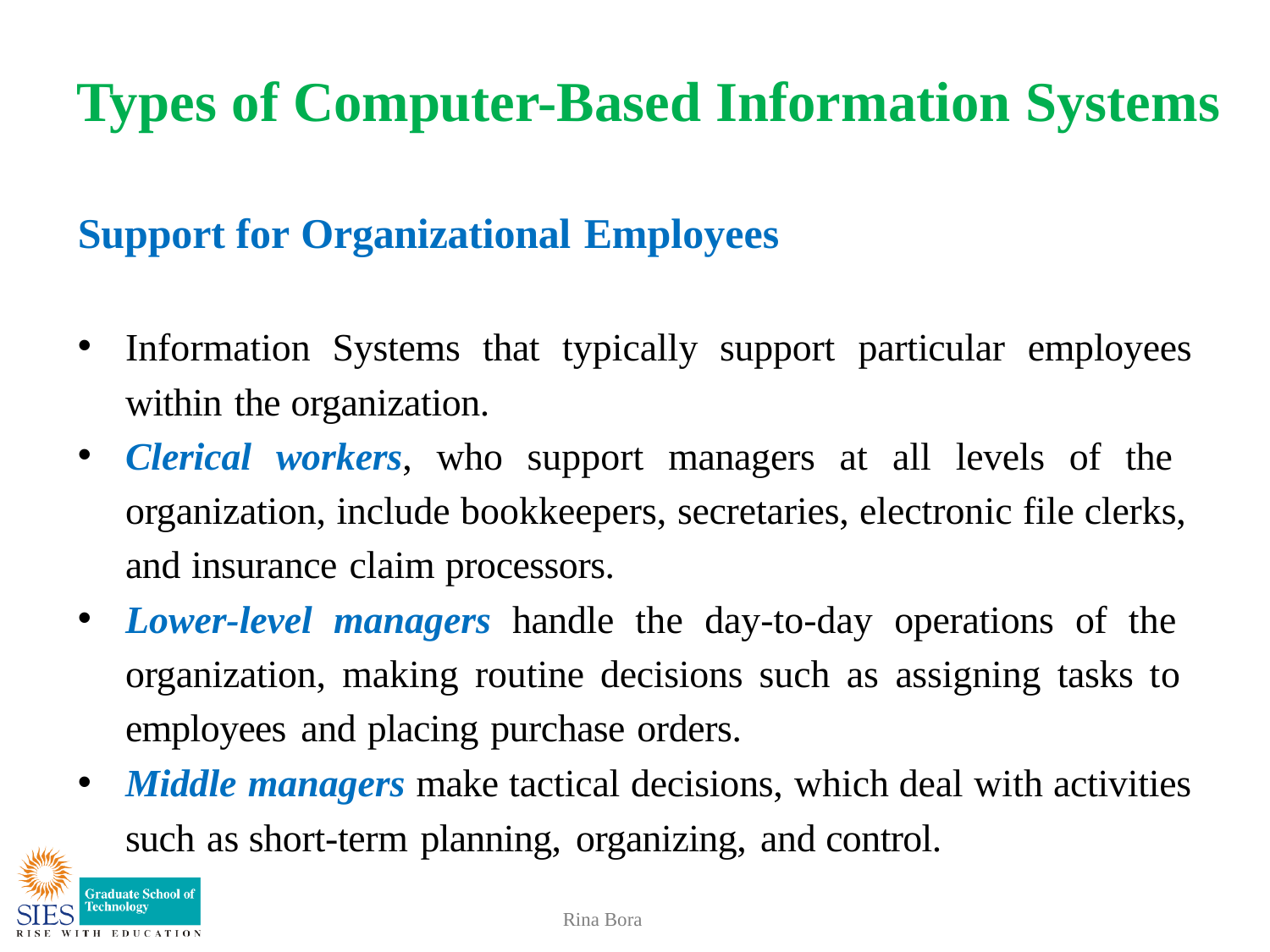

# Types of Computer-Based Information Systems
Support for Organizational Employees

Information Systems that typically support particular employees
within the organization.
Clerical workers, who support managers at all levels of the  organization, include bookkeepers, secretaries, electronic file clerks,  and insurance claim processors.
Lower-level managers handle the day-to-day operations of the  organization, making routine decisions such as assigning tasks to  employees and placing purchase orders.
Middle managers make tactical decisions, which deal with activities
such as short-term planning, organizing, and control.